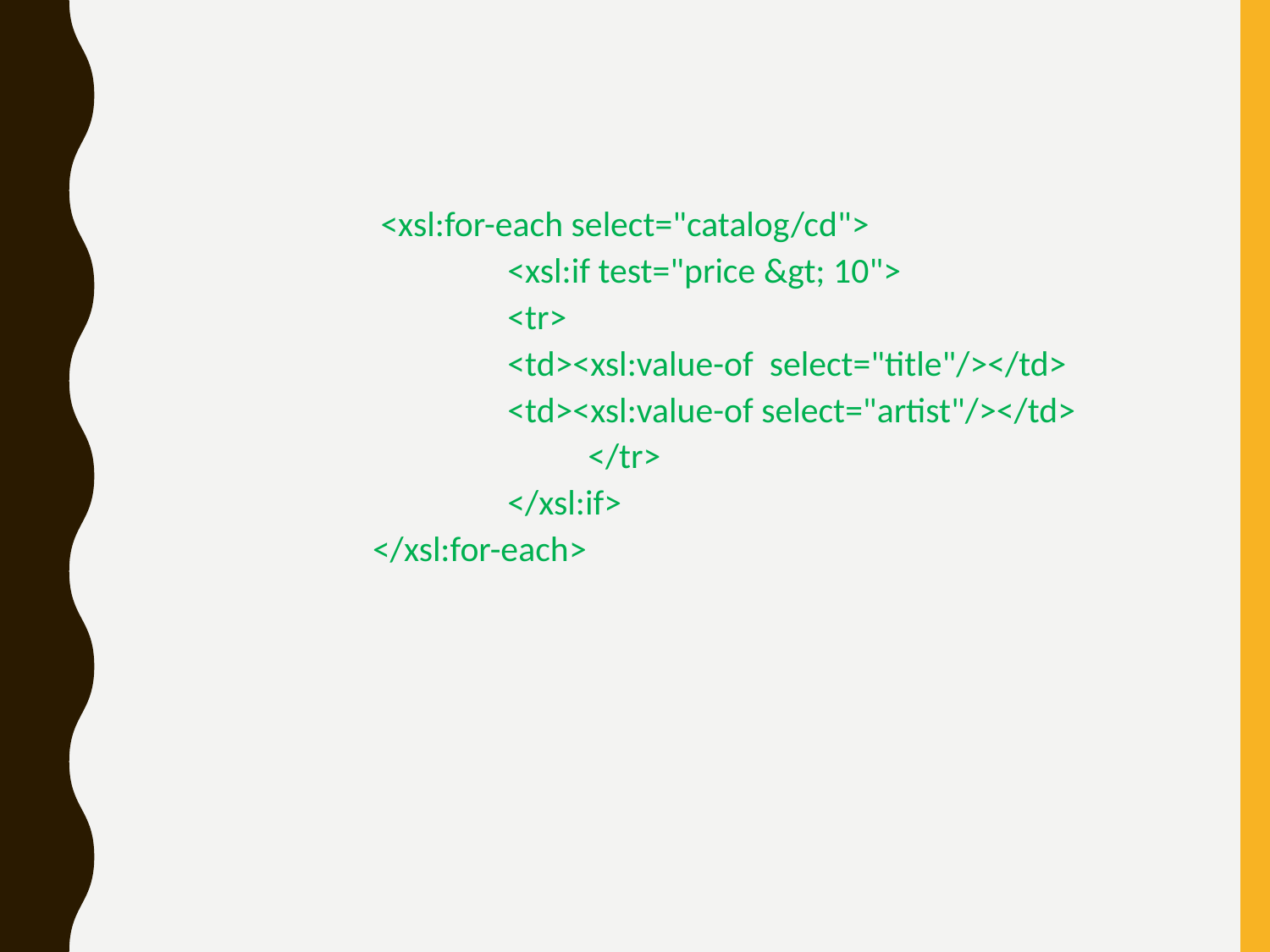

<xsl:for-each select="catalog/cd">
    			 <xsl:if test="price &gt; 10">
       			 <tr>
        			 <td><xsl:value-of  select="title"/></td>
         			 <td><xsl:value-of select="artist"/></td>
   			           </tr>
  			 </xsl:if>
 		</xsl:for-each>